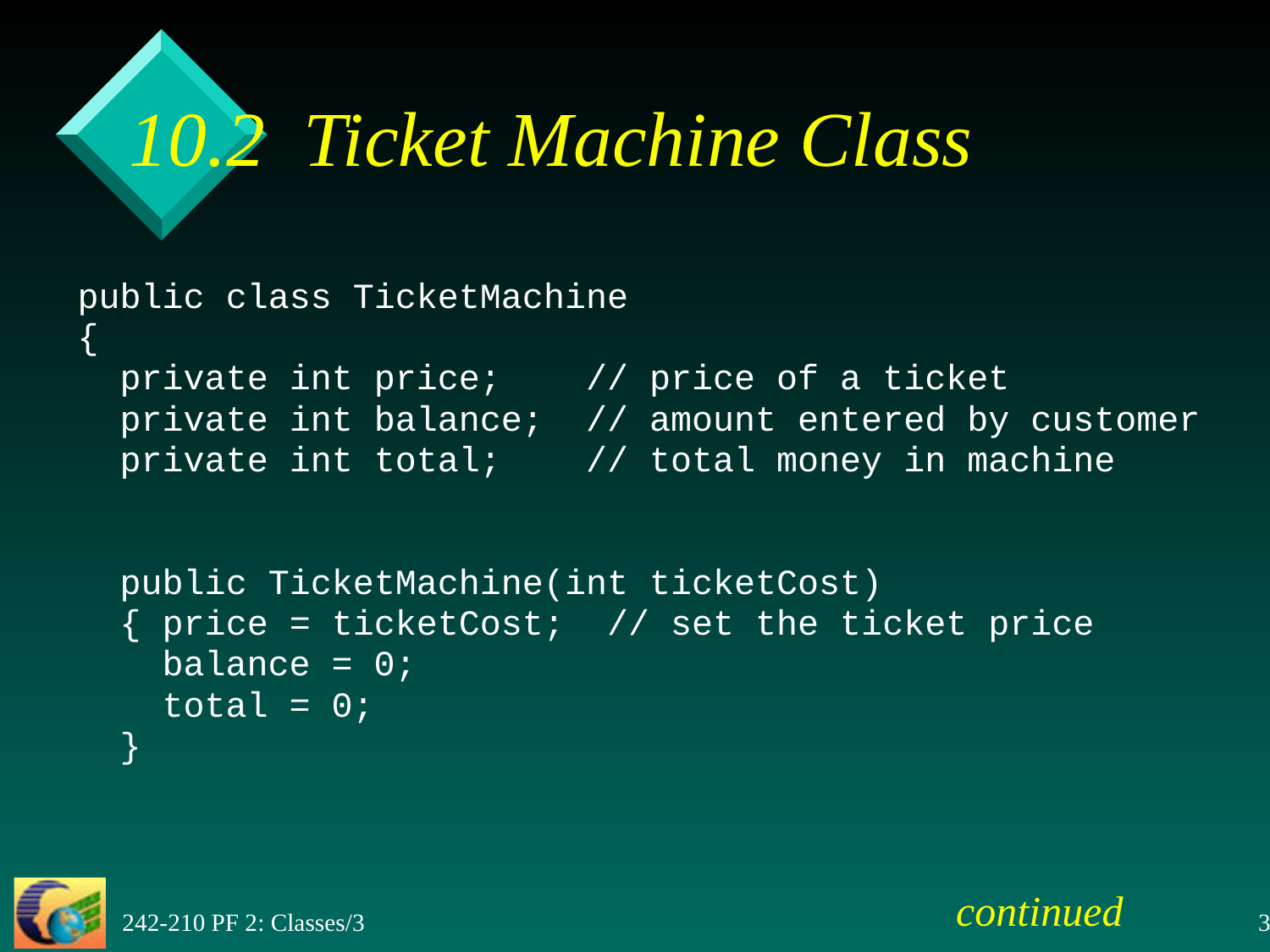

# 10.2  Ticket Machine Class
public class TicketMachine
{
  private int price;    // price of a ticket
  private int balance;  // amount entered by customer
  private int total;    // total money in machine

  public TicketMachine(int ticketCost)
  { price = ticketCost;  // set the ticket price
    balance = 0;
    total = 0;
  }

continued